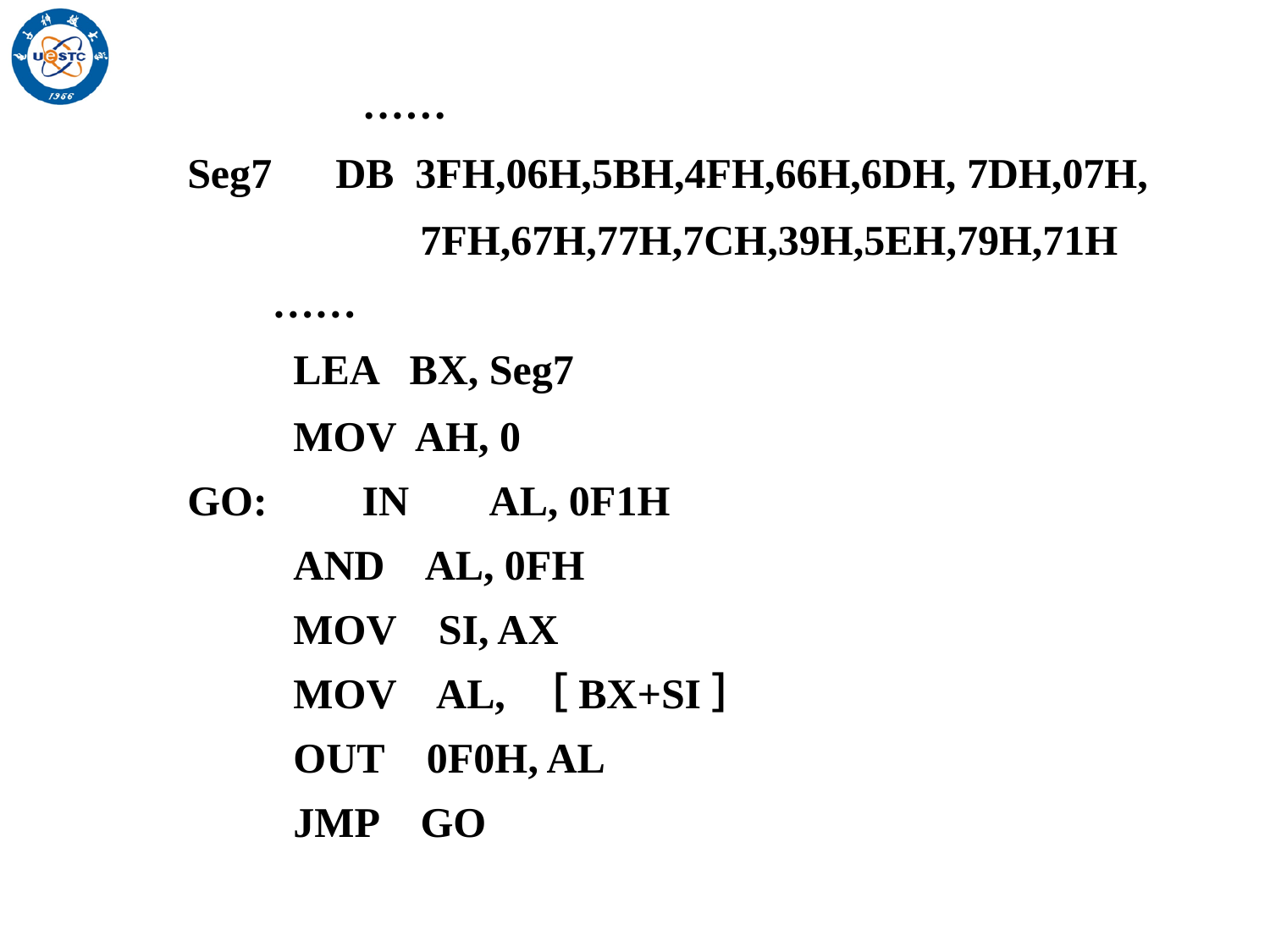

……
Seg7      DB  3FH,06H,5BH,4FH,66H,6DH, 7DH,07H,
                      7FH,67H,77H,7CH,39H,5EH,79H,71H
        ……
          LEA   BX, Seg7
          MOV  AH, 0
GO:	IN	AL, 0F1H
          AND    AL, 0FH
          MOV    SI, AX
          MOV    AL, ［BX+SI］
          OUT    0F0H, AL
          JMP    GO